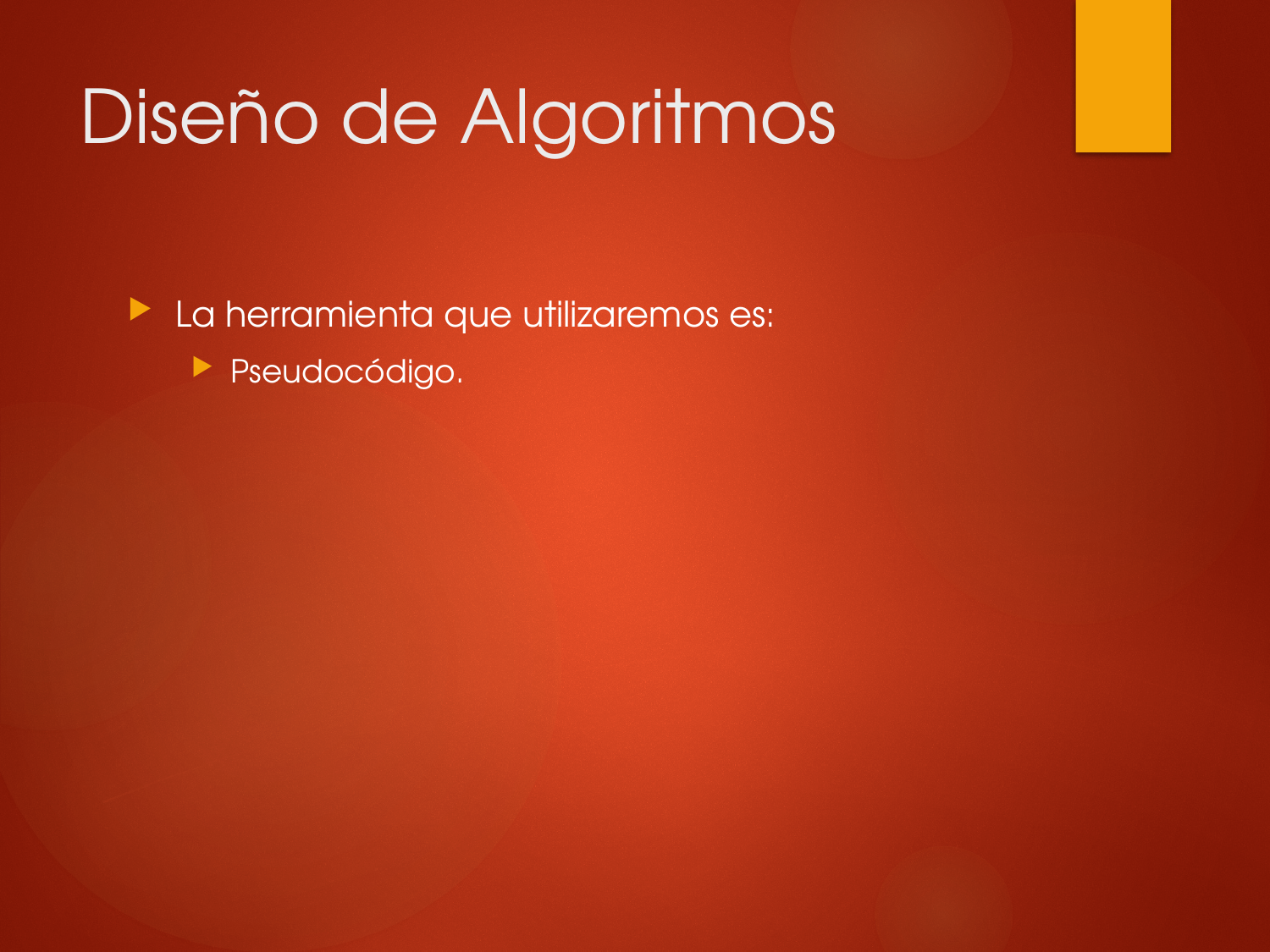

# Diseño de Algoritmos
La herramienta que utilizaremos es:
Pseudocódigo.